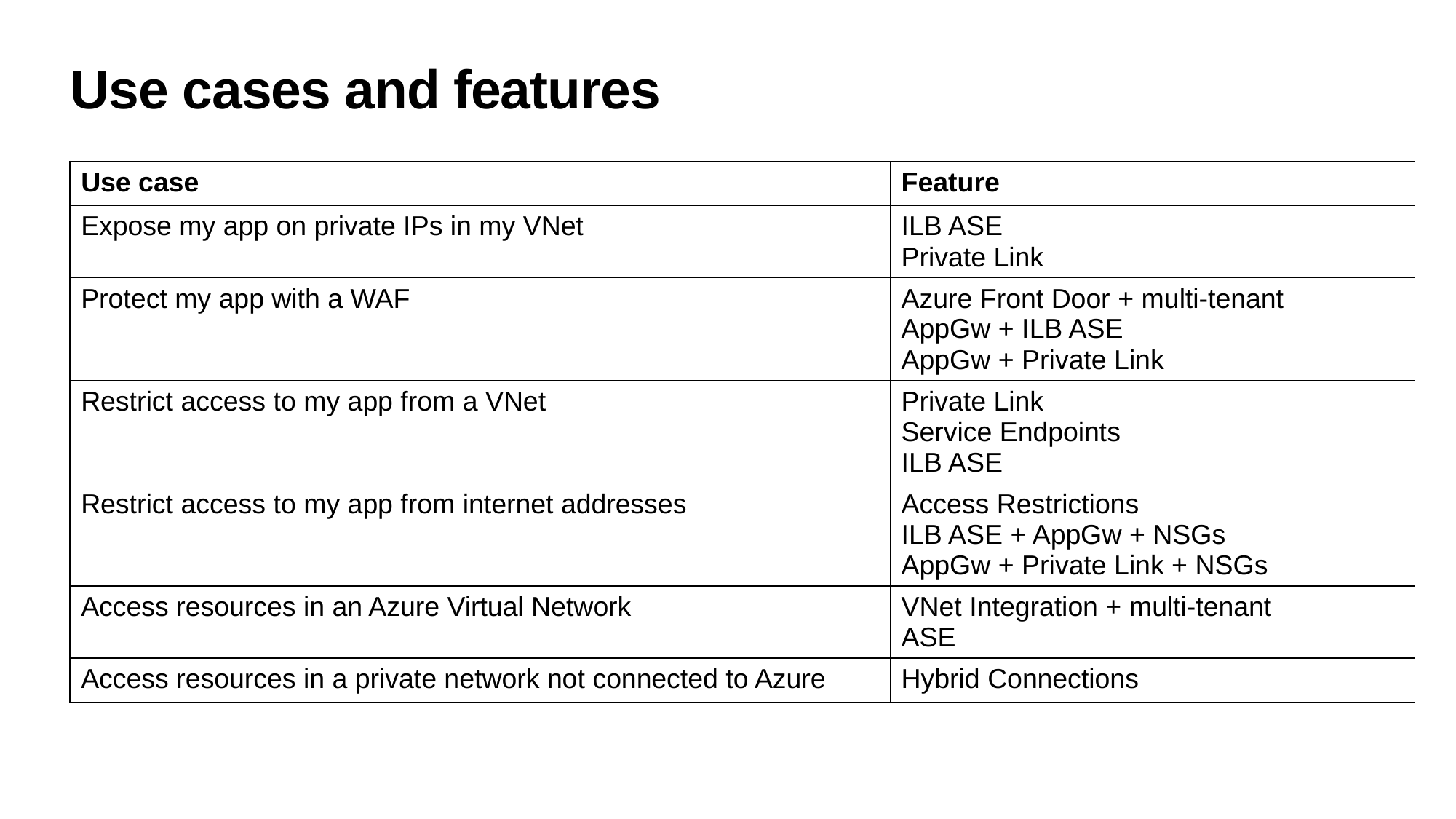

# Use cases and features
| Use case | Feature |
| --- | --- |
| Expose my app on private IPs in my VNet | ILB ASE Private Link |
| Protect my app with a WAF | Azure Front Door + multi-tenant AppGw + ILB ASE AppGw + Private Link |
| Restrict access to my app from a VNet | Private Link Service Endpoints ILB ASE |
| Restrict access to my app from internet addresses | Access Restrictions ILB ASE + AppGw + NSGs AppGw + Private Link + NSGs |
| Access resources in an Azure Virtual Network | VNet Integration + multi-tenant ASE |
| Access resources in a private network not connected to Azure | Hybrid Connections |